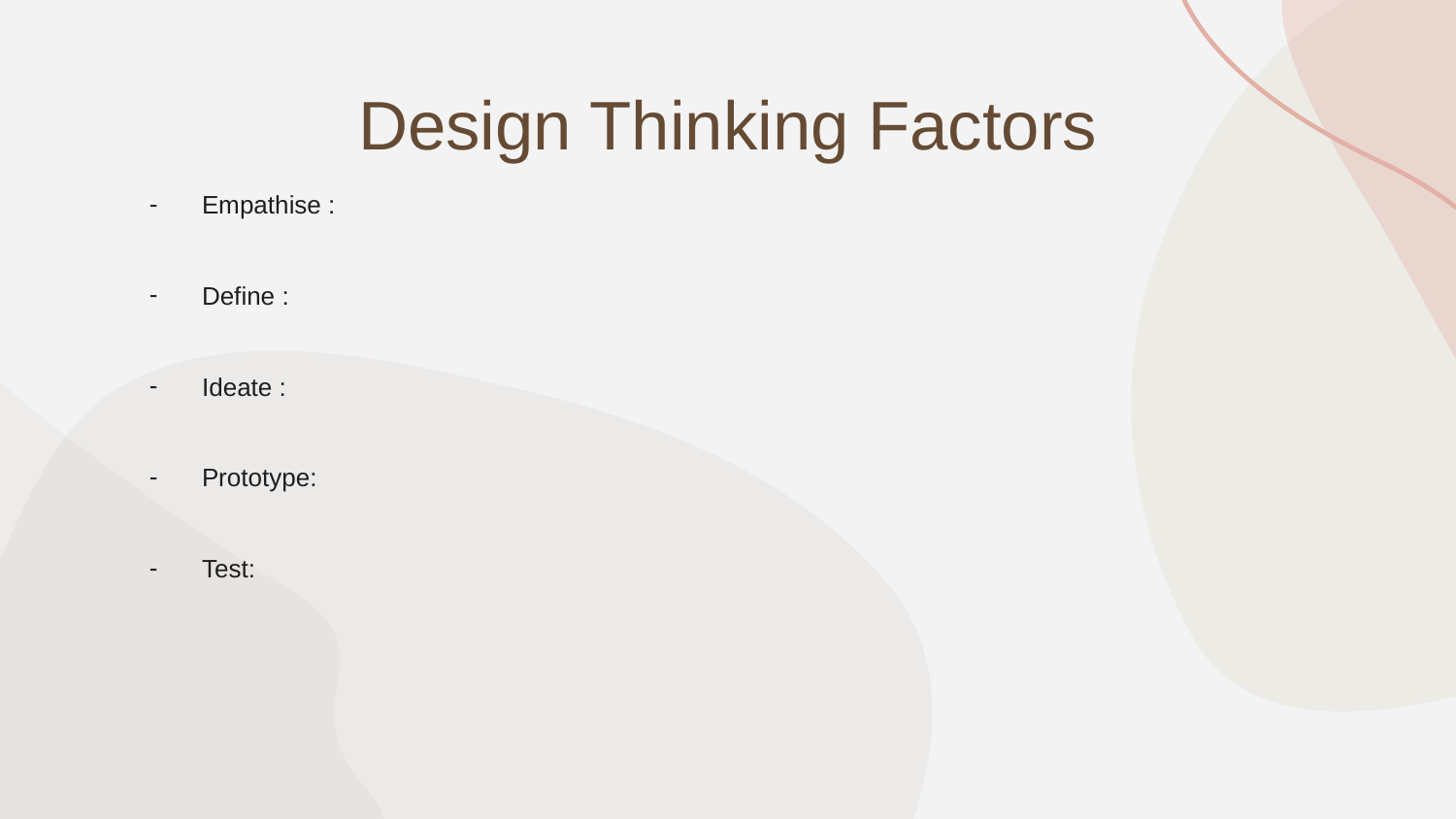

# Design Thinking Factors
Empathise :

Define :

Ideate :

Prototype:

Test: